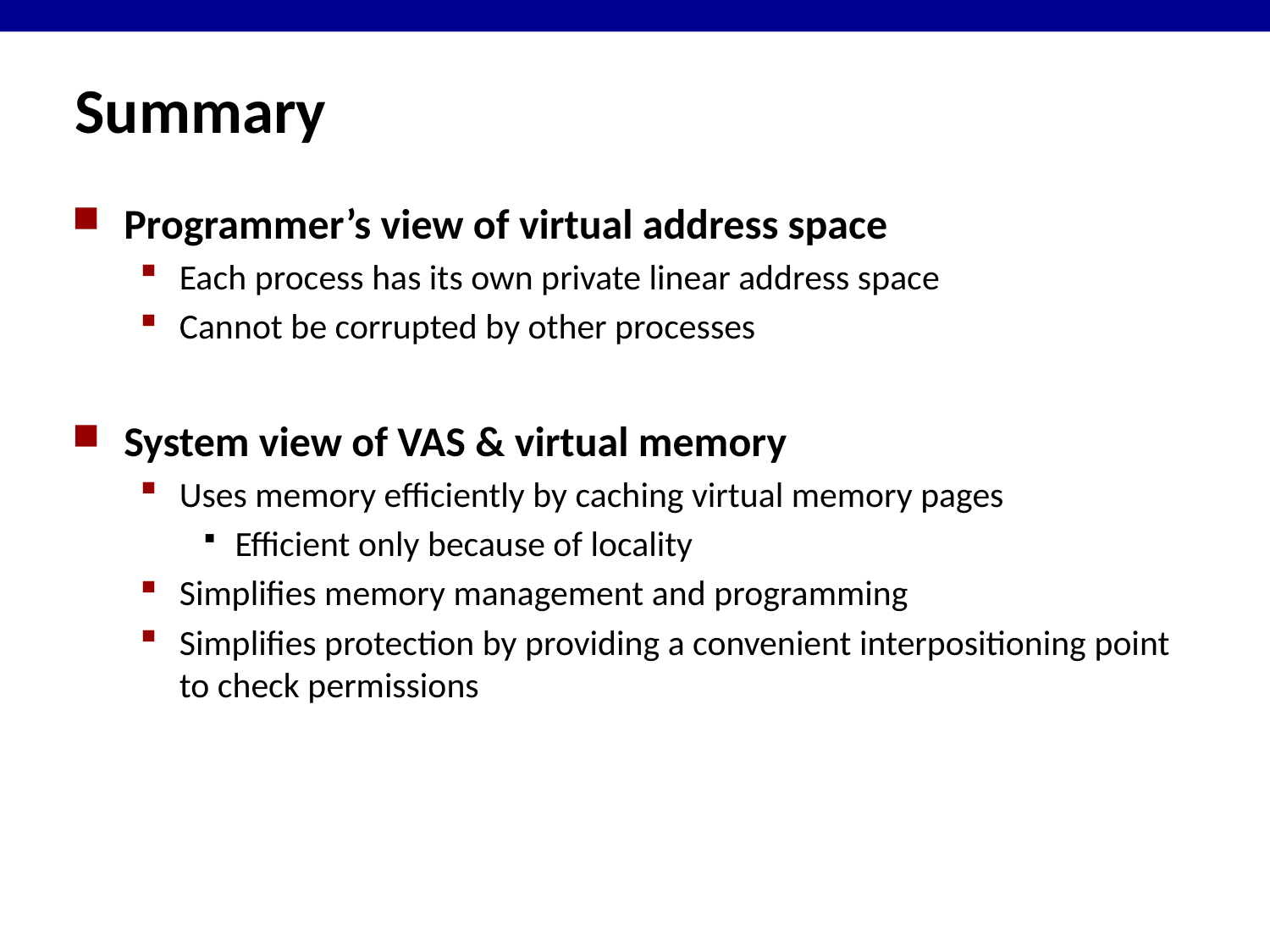

# Summary
Programmer’s view of virtual address space
Each process has its own private linear address space
Cannot be corrupted by other processes

System view of VAS & virtual memory
Uses memory efficiently by caching virtual memory pages
Efficient only because of locality
Simplifies memory management and programming
Simplifies protection by providing a convenient interpositioning point to check permissions